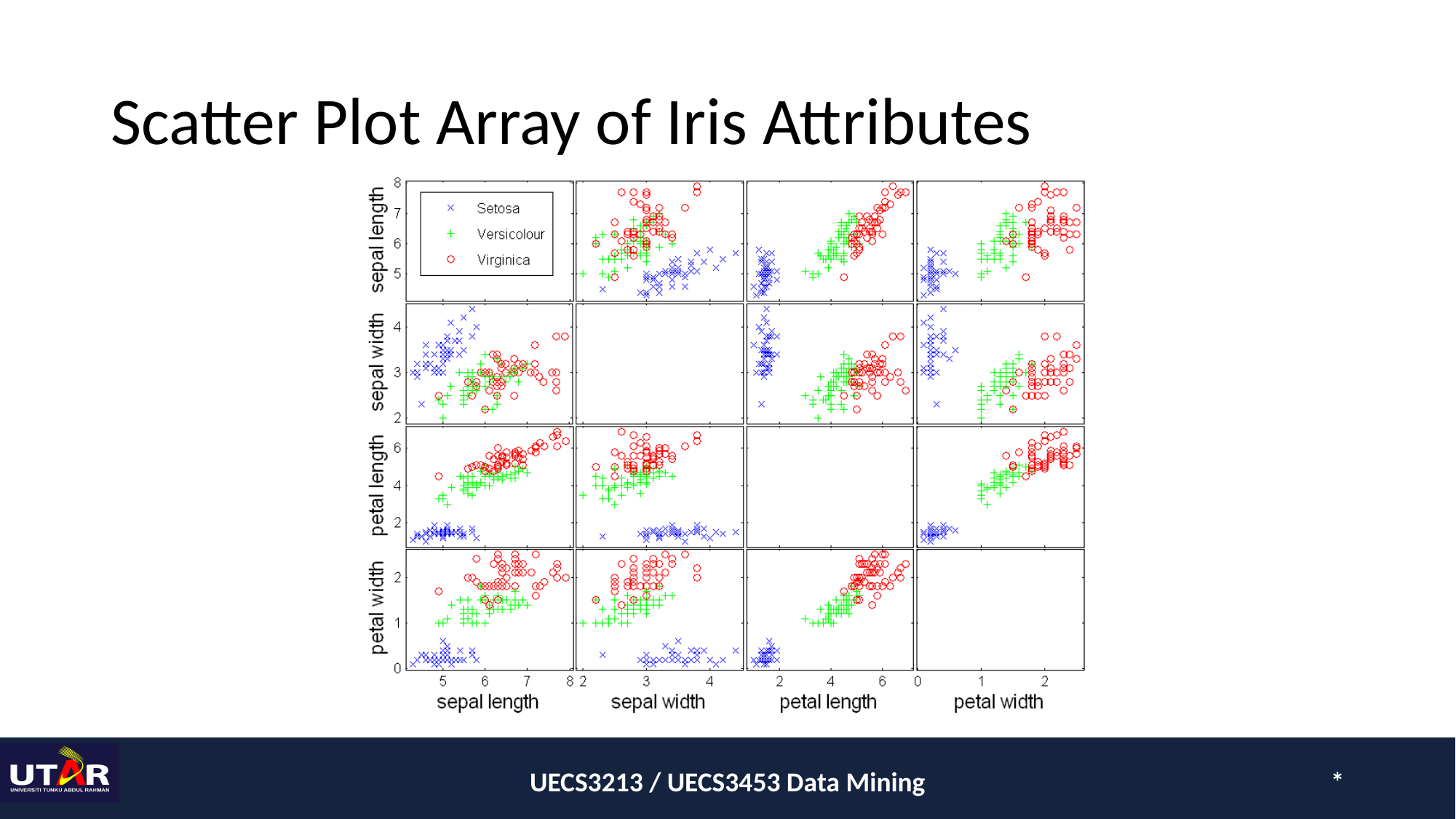

# Scatter Plot Array of Iris Attributes

UECS3213 / UECS3453 Data Mining
*